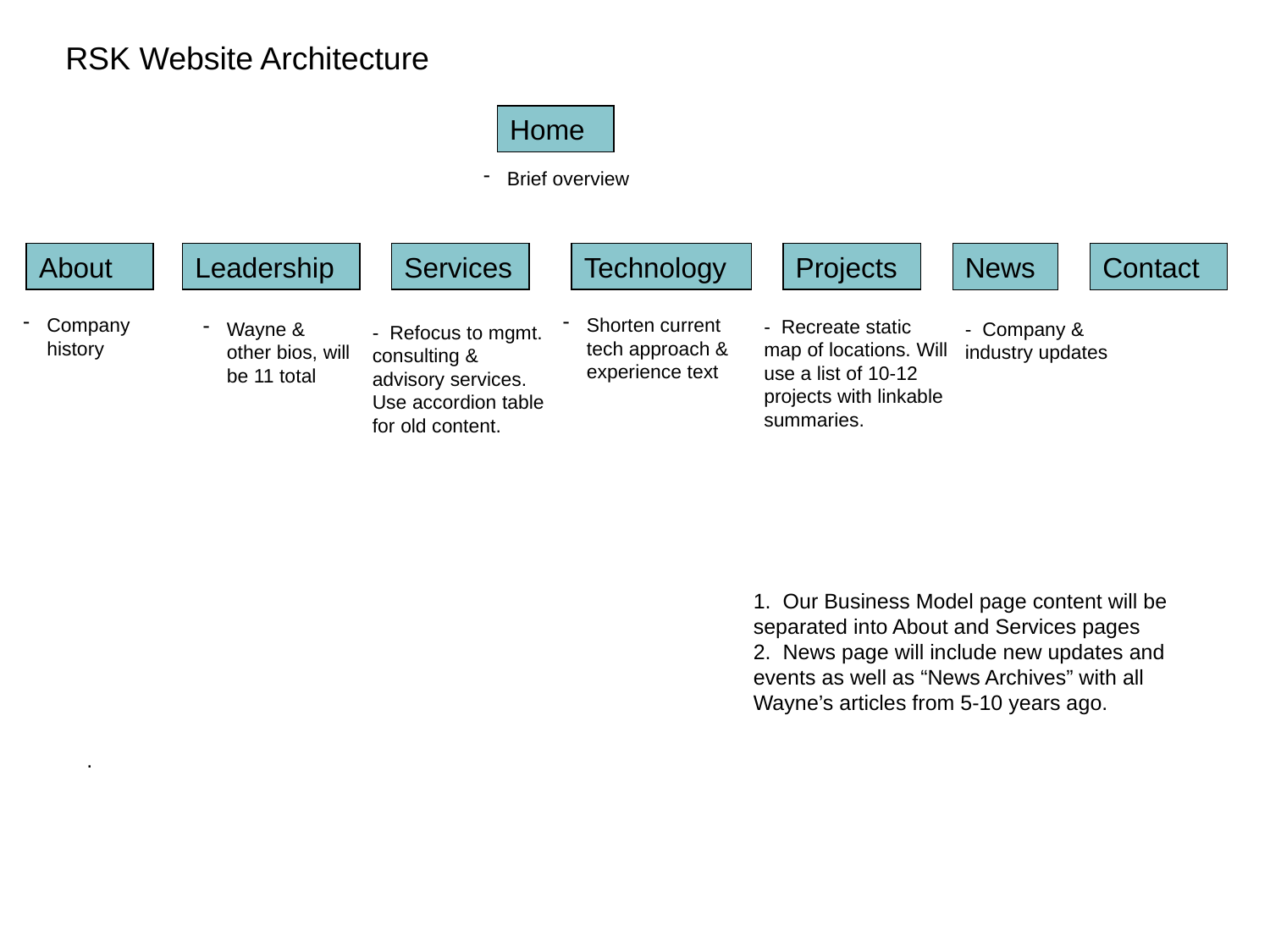

RSK Website Architecture
Home
Brief overview
About
Leadership
Services
Technology
Projects
News
Contact
Company history
Shorten current tech approach & experience text
-  Recreate static map of locations. Will use a list of 10-12 projects with linkable summaries.
Wayne & other bios, will be 11 total
-  Company & industry updates
-  Refocus to mgmt. consulting & advisory services. Use accordion table for old content.

1.  Our Business Model page content will be separated into About and Services pages
2.  News page will include new updates and events as well as “News Archives” with all Wayne’s articles from 5-10 years ago.
.